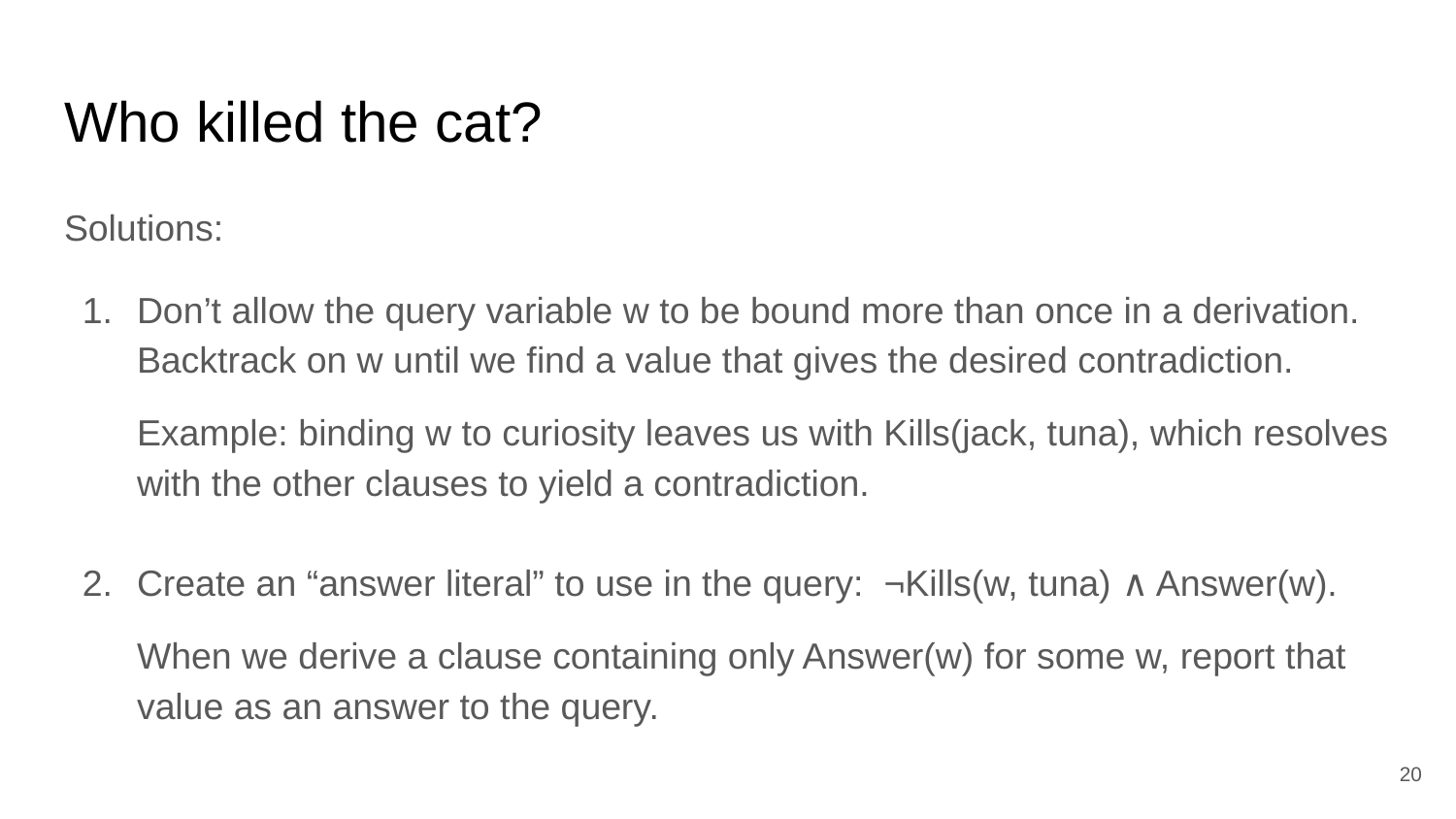

# Who killed the cat?
Solutions:
Don’t allow the query variable w to be bound more than once in a derivation. Backtrack on w until we find a value that gives the desired contradiction.
Example: binding w to curiosity leaves us with Kills(jack, tuna), which resolves with the other clauses to yield a contradiction.
Create an “answer literal” to use in the query:  ¬Kills(w, tuna) ∧ Answer(w).
When we derive a clause containing only Answer(w) for some w, report that value as an answer to the query.

20